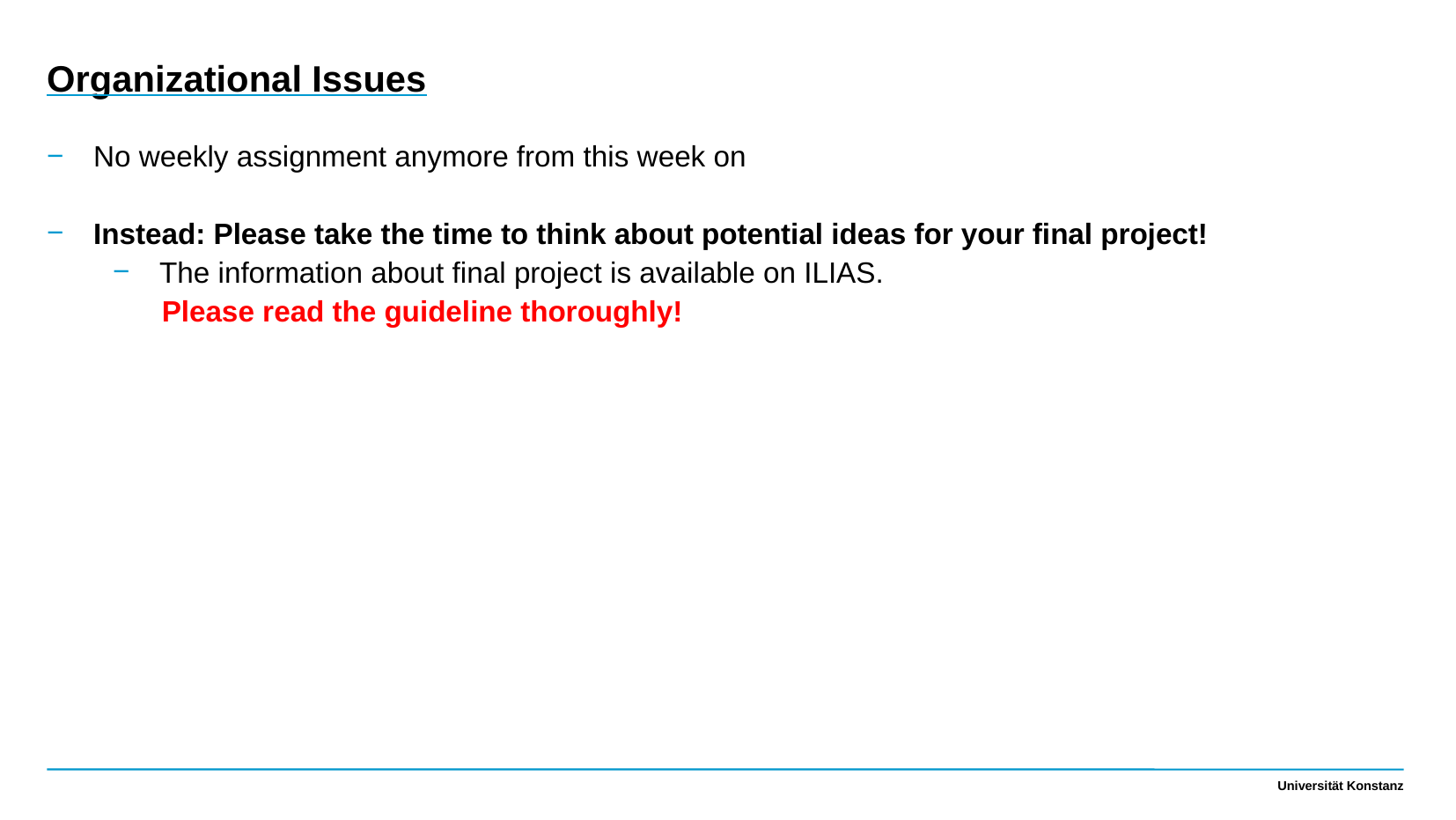

Organizational Issues

No weekly assignment anymore from this week on

Instead: Please take the time to think about potential ideas for your final project!
The information about final project is available on ILIAS.
      Please read the guideline thoroughly!